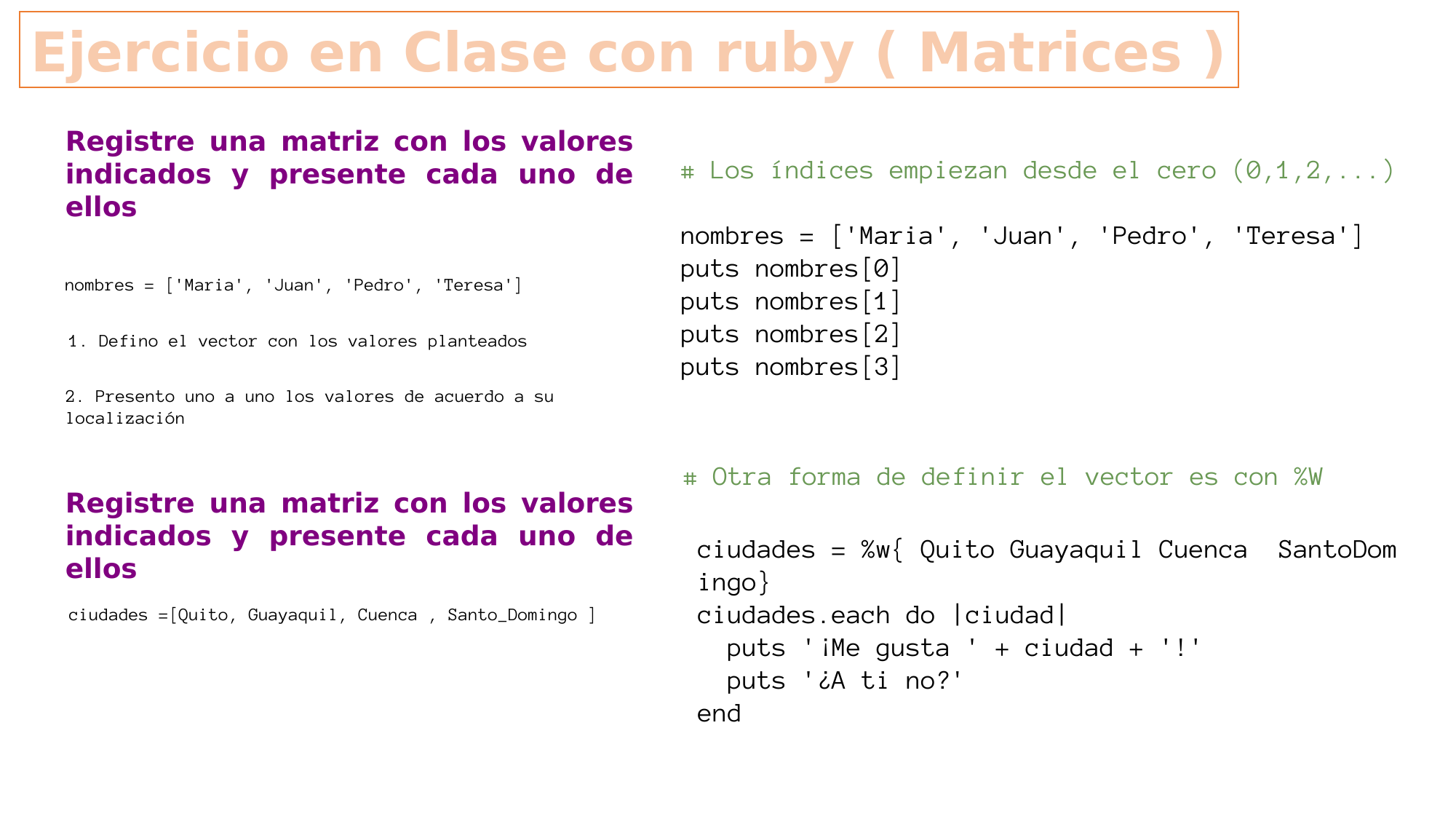

Ejercicio en Clase con ruby ( Matrices )
Registre una matriz con los valores indicados y presente cada uno de ellos
# Los índices empiezan desde el cero (0,1,2,...)
nombres = ['Maria', 'Juan', 'Pedro', 'Teresa']
puts nombres[0]
puts nombres[1]
puts nombres[2]
puts nombres[3]
nombres = ['Maria', 'Juan', 'Pedro', 'Teresa']
1. Defino el vector con los valores planteados
2. Presento uno a uno los valores de acuerdo a su localización
# Otra forma de definir el vector es con %W
Registre una matriz con los valores indicados y presente cada uno de ellos
ciudades = %w{ Quito Guayaquil Cuenca  SantoDomingo}
ciudades.each do |ciudad|
  puts '¡Me gusta ' + ciudad + '!'
  puts '¿A ti no?'
end
ciudades =[Quito, Guayaquil, Cuenca , Santo_Domingo ]